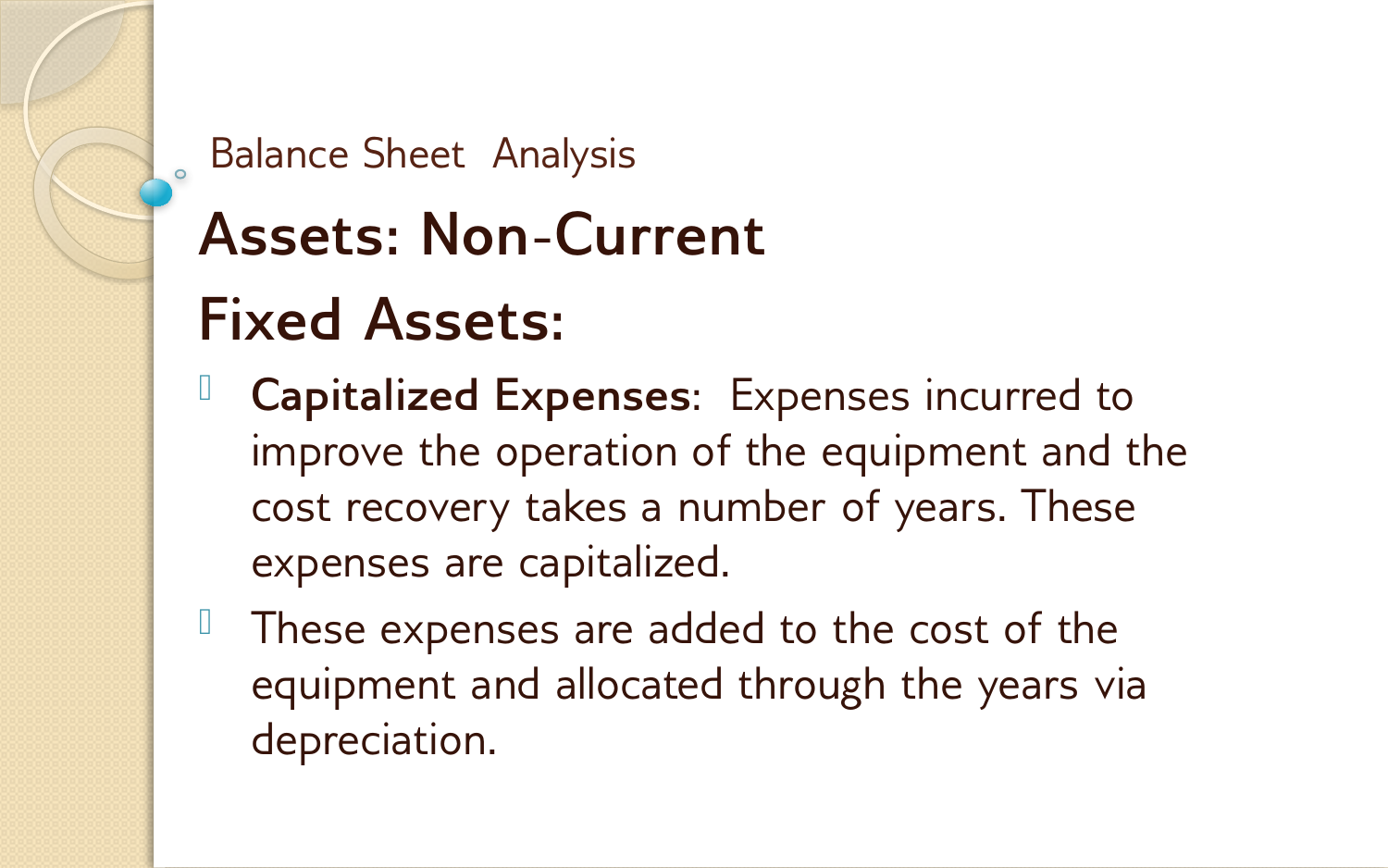

# Balance Sheet  Analysis
Assets: Non-Current
Fixed Assets:
Capitalized Expenses:  Expenses incurred to improve the operation of the equipment and the cost recovery takes a number of years. These expenses are capitalized.
These expenses are added to the cost of the equipment and allocated through the years via depreciation.